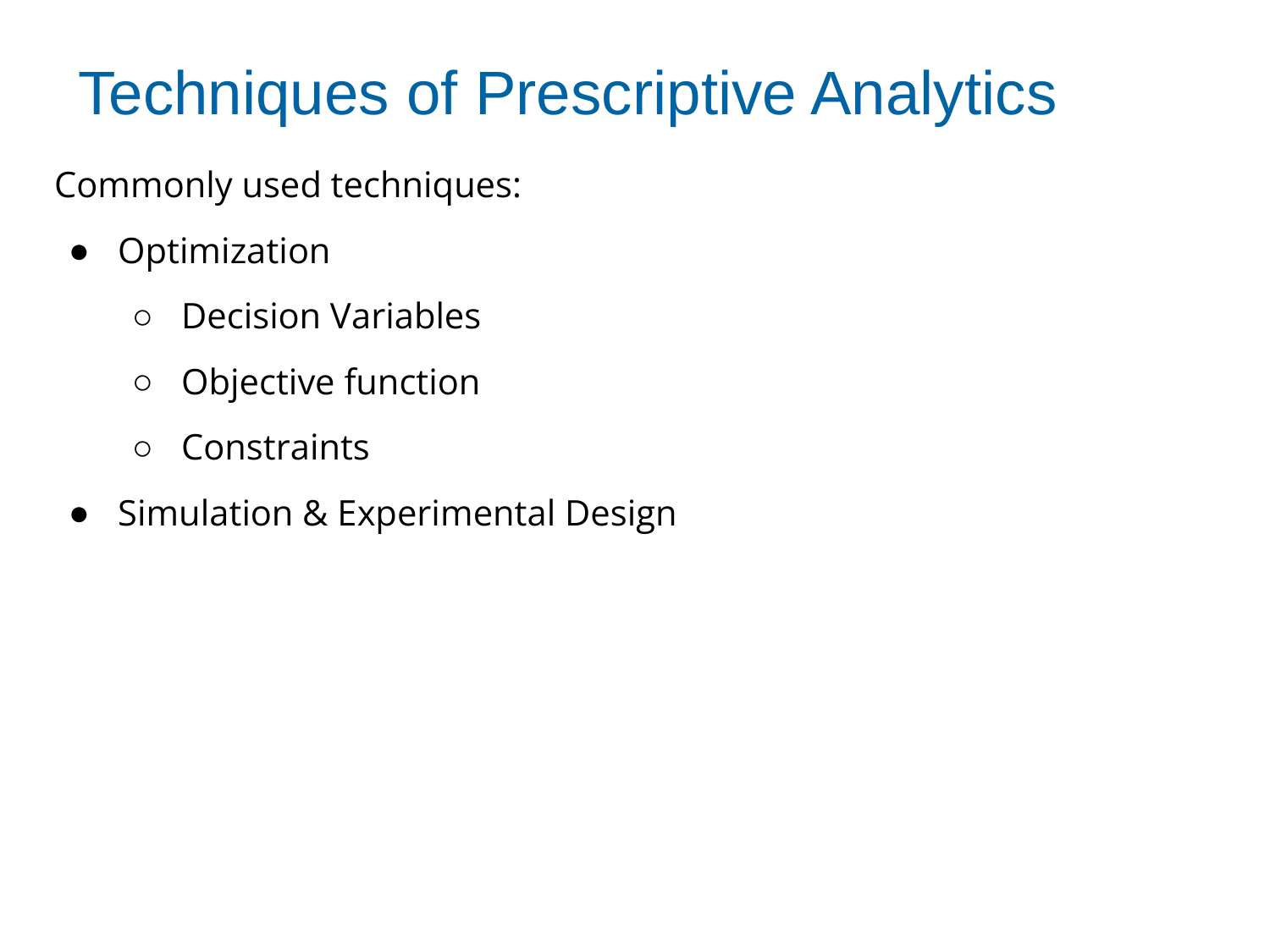

# Techniques of Prescriptive Analytics
Commonly used techniques:
Optimization
Decision Variables
Objective function
Constraints
Simulation & Experimental Design